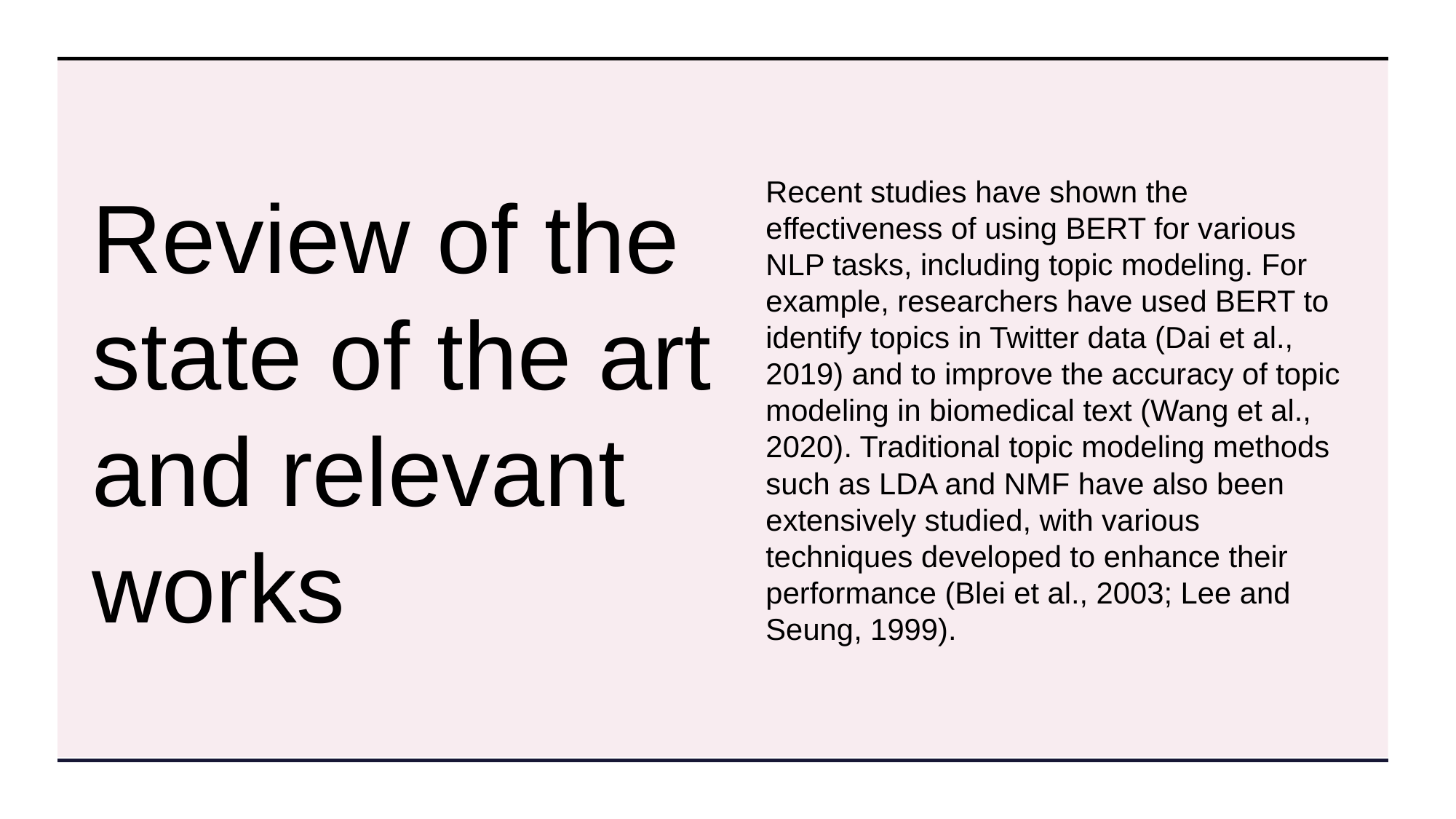

# Review of the state of the art and relevant works
Recent studies have shown the effectiveness of using BERT for various NLP tasks, including topic modeling. For example, researchers have used BERT to identify topics in Twitter data (Dai et al., 2019) and to improve the accuracy of topic modeling in biomedical text (Wang et al., 2020). Traditional topic modeling methods such as LDA and NMF have also been extensively studied, with various techniques developed to enhance their performance (Blei et al., 2003; Lee and Seung, 1999).